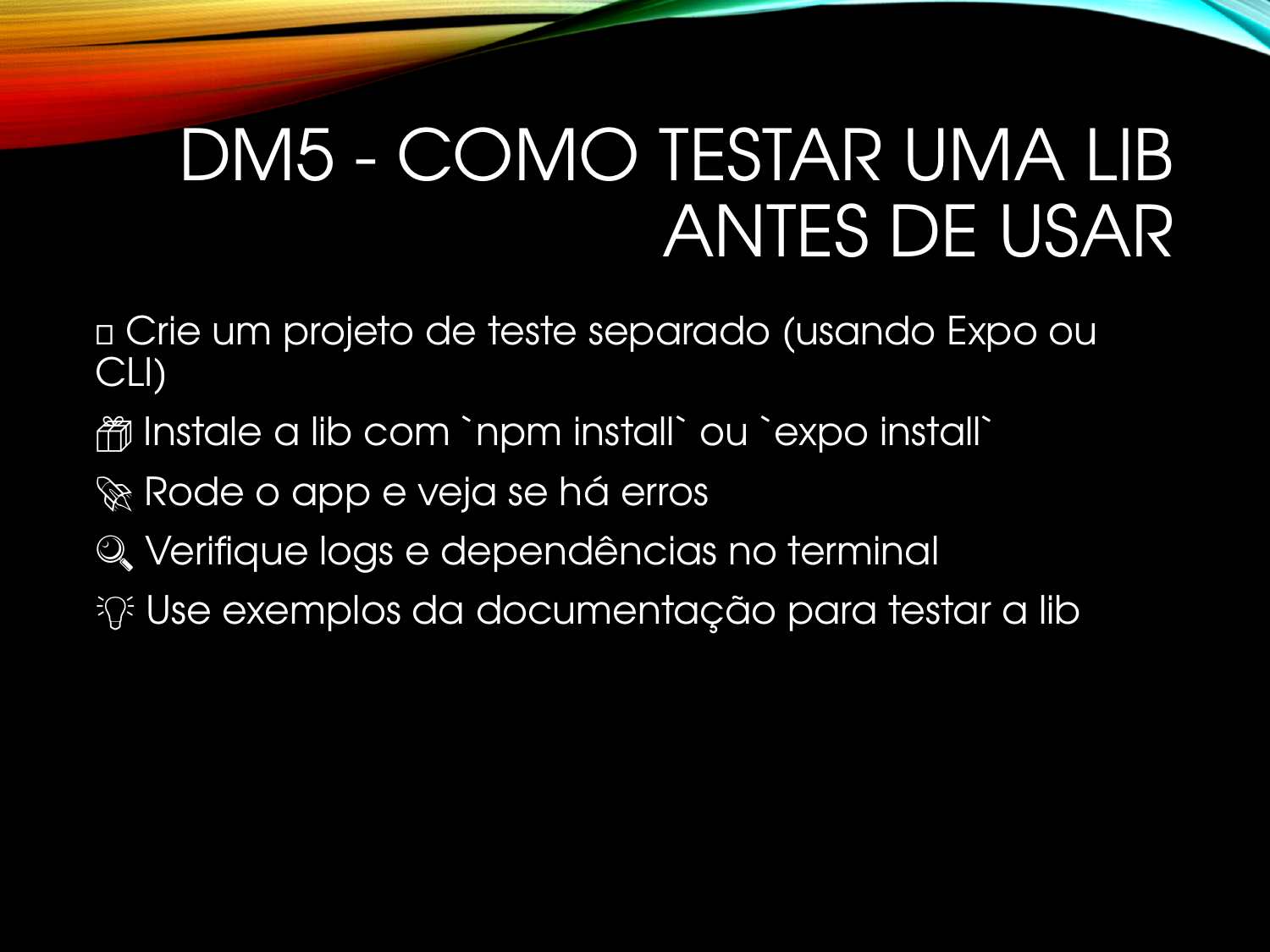

# DM5 - Como testar uma lib antes de usar
🧪 Crie um projeto de teste separado (usando Expo ou CLI)
📦 Instale a lib com `npm install` ou `expo install`
🚀 Rode o app e veja se há erros
🔍 Verifique logs e dependências no terminal
💡 Use exemplos da documentação para testar a lib